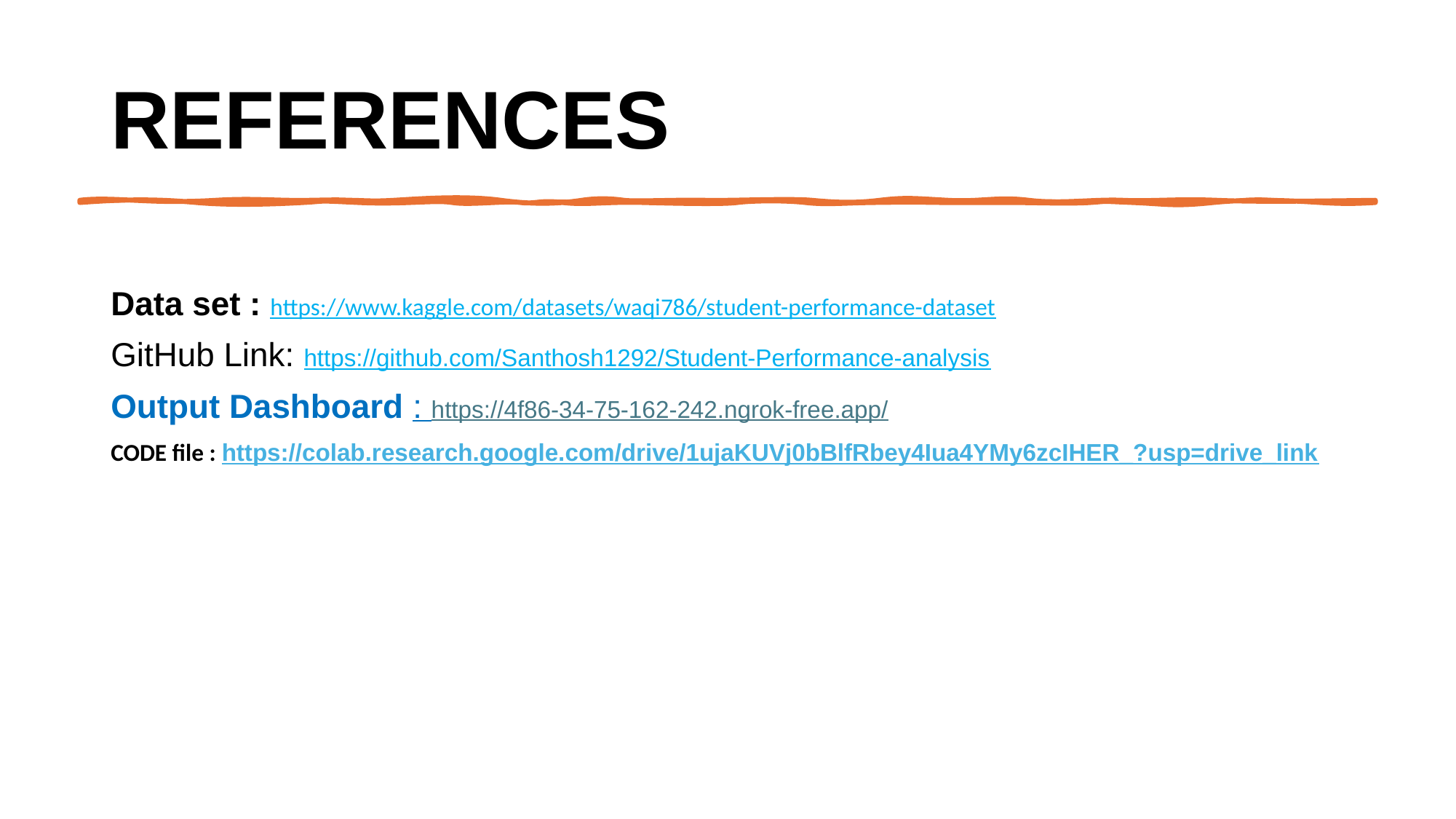

# References

Data set : https://www.kaggle.com/datasets/waqi786/student-performance-dataset
GitHub Link: https://github.com/Santhosh1292/Student-Performance-analysis
Output Dashboard : https://4f86-34-75-162-242.ngrok-free.app/
CODE file : https://colab.research.google.com/drive/1ujaKUVj0bBlfRbey4Iua4YMy6zcIHER_?usp=drive_link